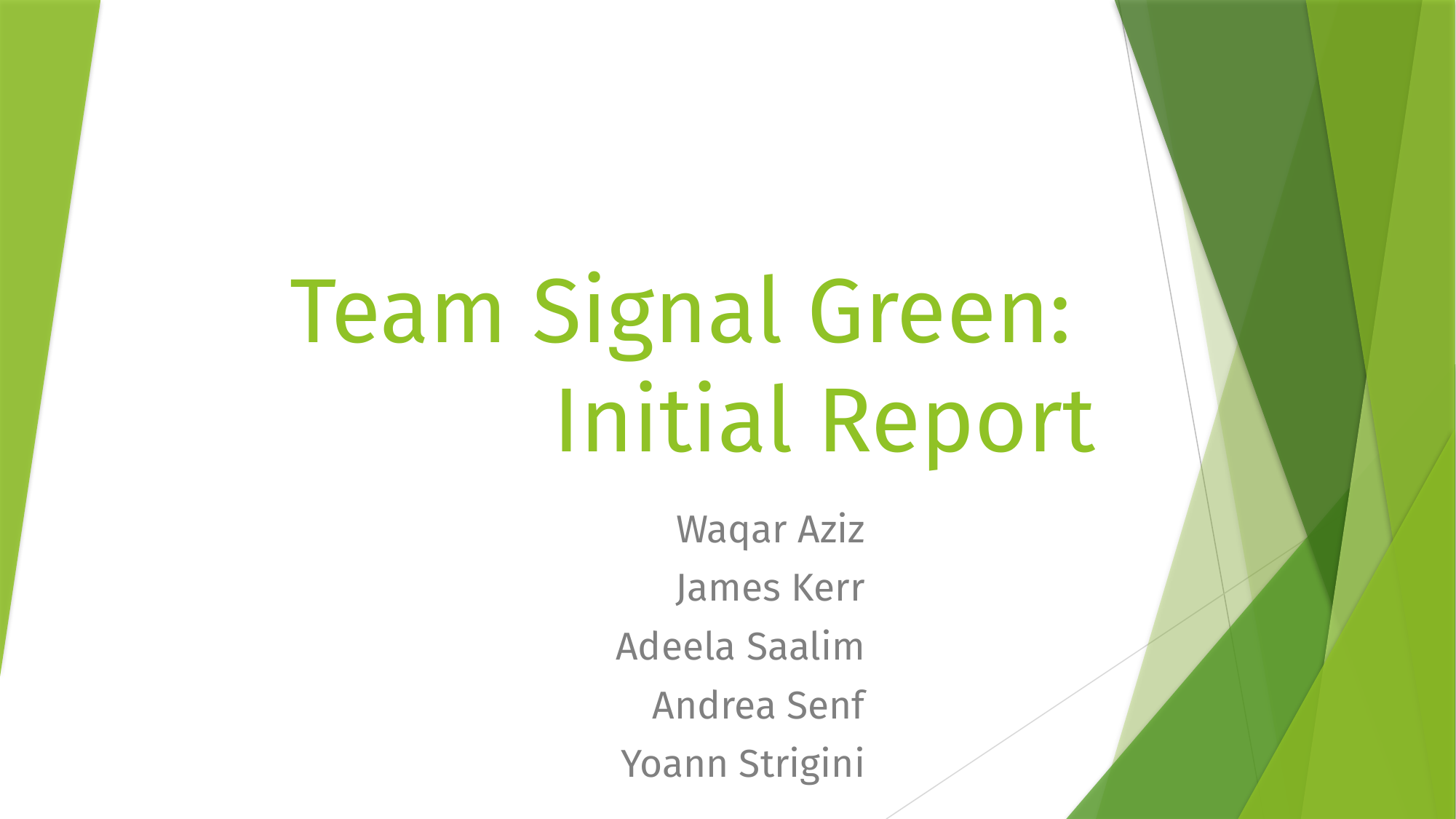

# Team Signal Green: Initial Report
Waqar Aziz
James Kerr
Adeela Saalim
Andrea Senf
Yoann Strigini